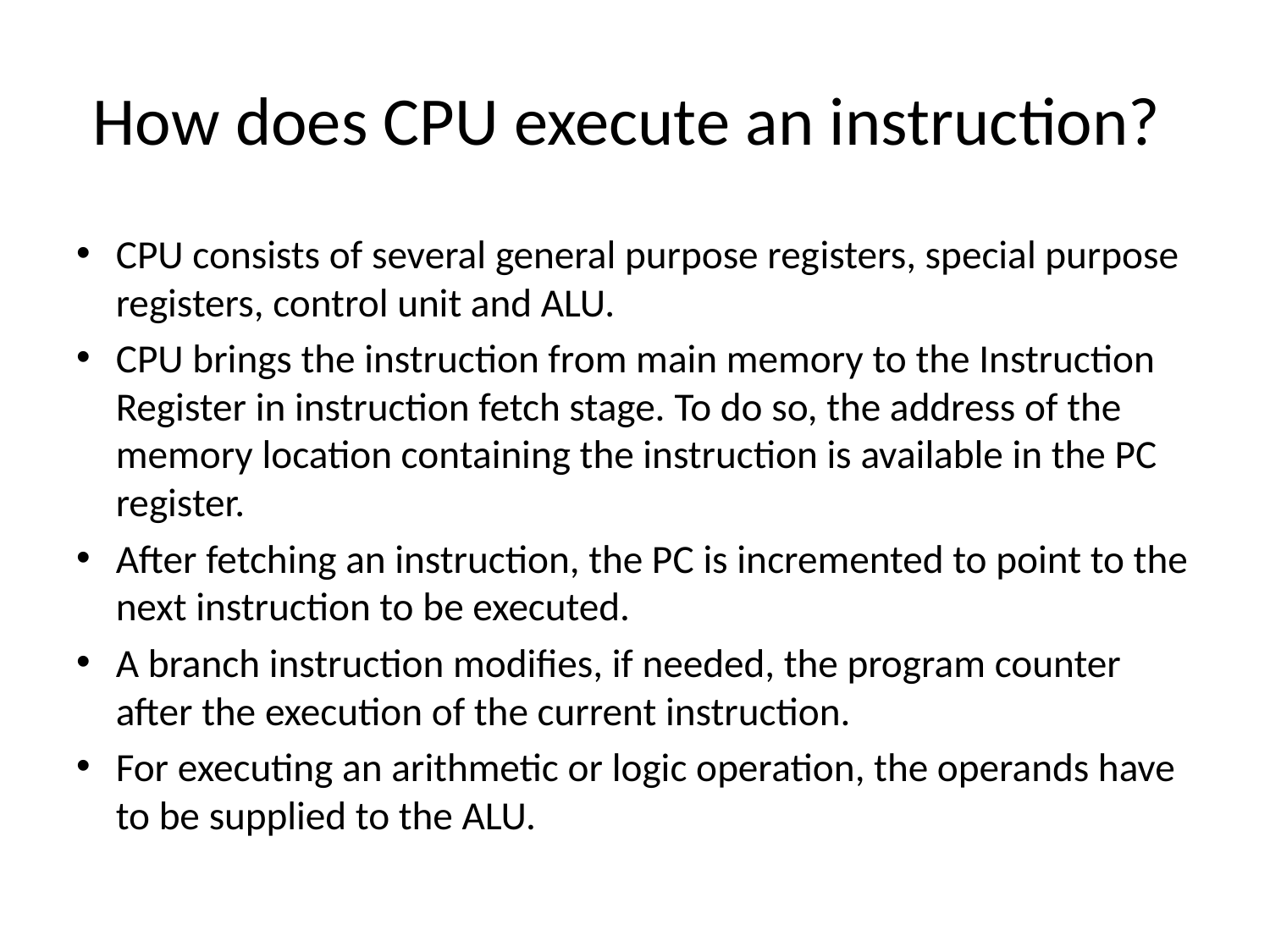

# How does CPU execute an instruction?
CPU consists of several general purpose reg­isters, special purpose registers, control unit and ALU.
CPU brings the instruction from main memory to the Instruction Register in instruction fetch stage. To do so, the address of the memory location containing the instruction is available in the PC register.
After fetching an instruction, the PC is in­cremented to point to the next instruction to be executed.
A branch instruction modifies, if needed, the program counter after the execution of the current instruction.
For executing an arithmetic or logic oper­ation, the operands have to be supplied to the ALU.